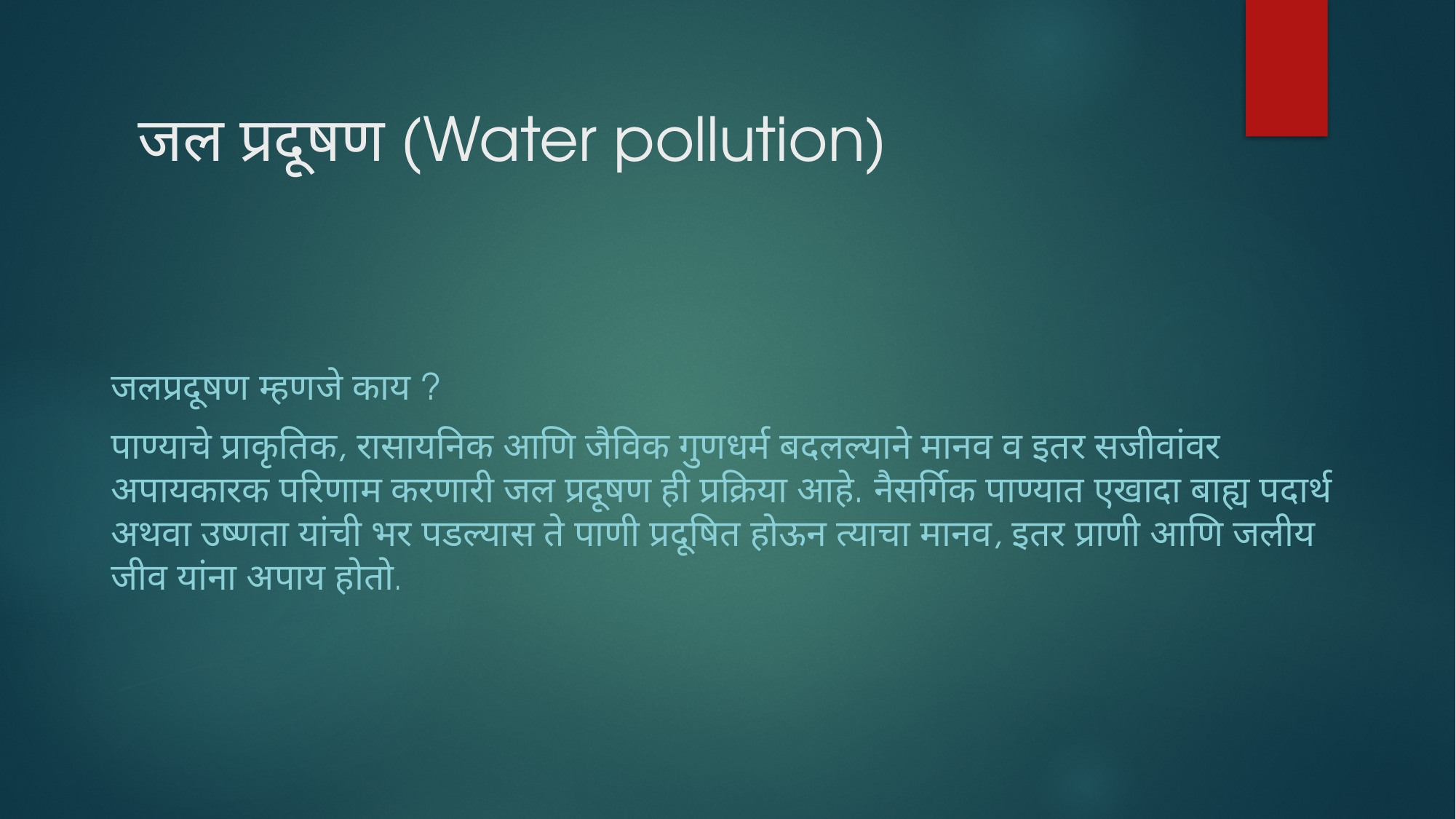

# जल प्रदूषण (Water pollution)

जलप्रदूषण म्हणजे काय ?
पाण्याचे प्राकृतिक, रासायनिक आणि जैविक गुणधर्म बदलल्याने मानव व इतर सजीवांवर अपायकारक परिणाम करणारी जल प्रदूषण ही प्रक्रिया आहे. नैसर्गिक पाण्यात एखादा बाह्य पदार्थ अथवा उष्णता यांची भर पडल्यास ते पाणी प्रदूषित होऊन त्याचा मानव, इतर प्राणी आणि जलीय जीव यांना अपाय होतो.